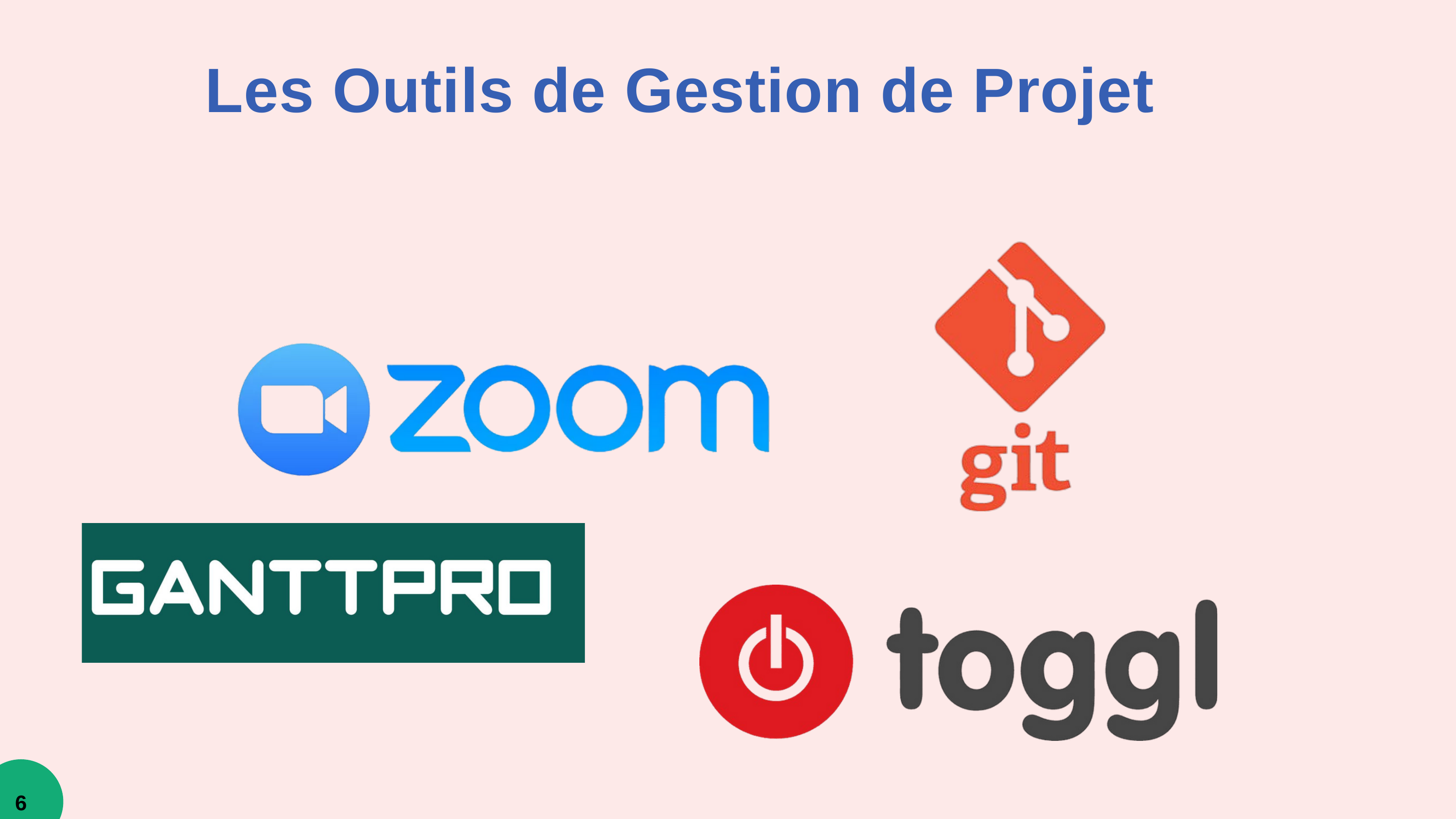

Les Outils de Gestion de Projet

6